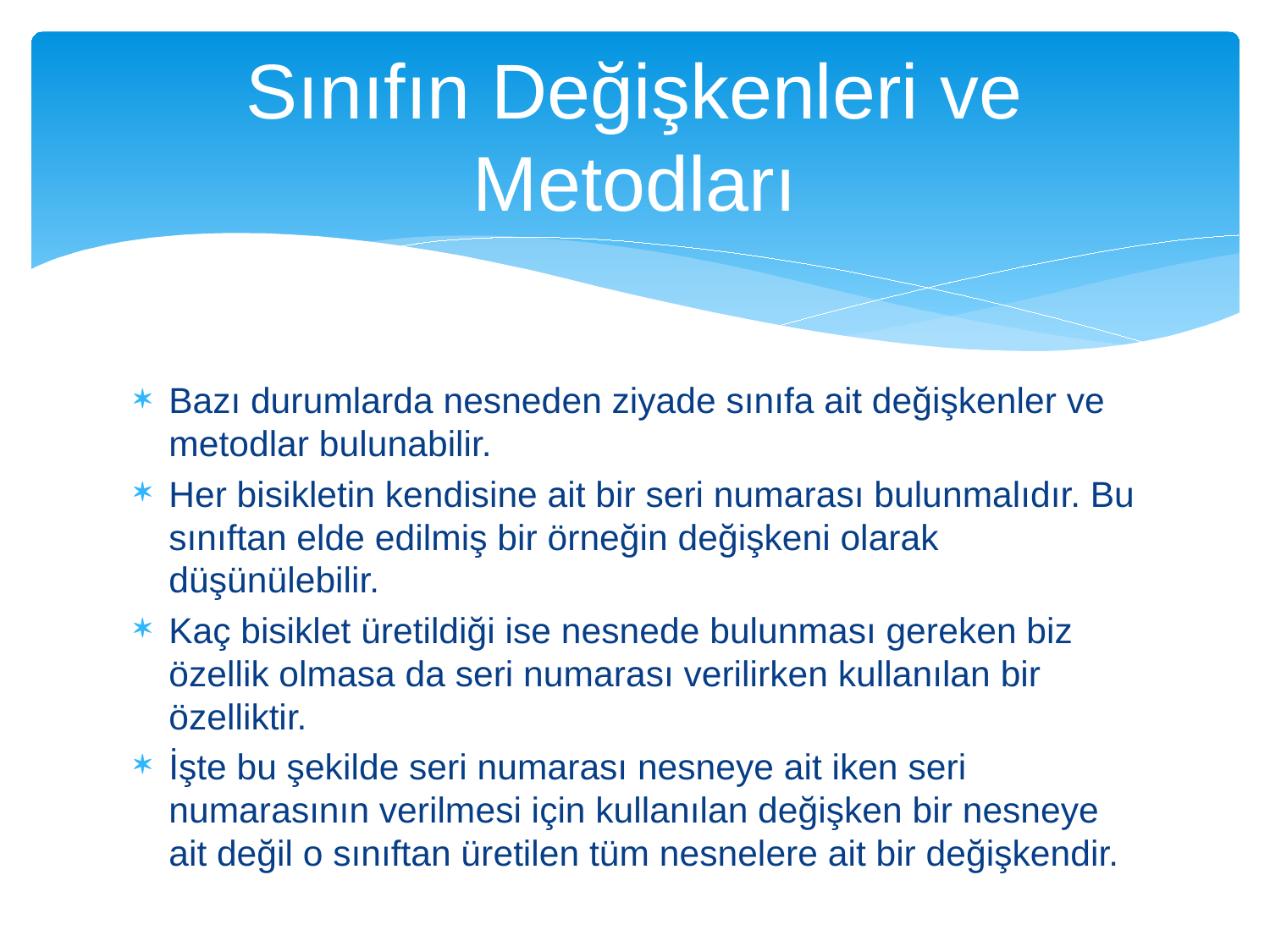

# Sınıfın Değişkenleri ve Metodları
Bazı durumlarda nesneden ziyade sınıfa ait değişkenler ve metodlar bulunabilir.
Her bisikletin kendisine ait bir seri numarası bulunmalıdır. Bu sınıftan elde edilmiş bir örneğin değişkeni olarak düşünülebilir.
Kaç bisiklet üretildiği ise nesnede bulunması gereken biz özellik olmasa da seri numarası verilirken kullanılan bir özelliktir.
İşte bu şekilde seri numarası nesneye ait iken seri numarasının verilmesi için kullanılan değişken bir nesneye ait değil o sınıftan üretilen tüm nesnelere ait bir değişkendir.